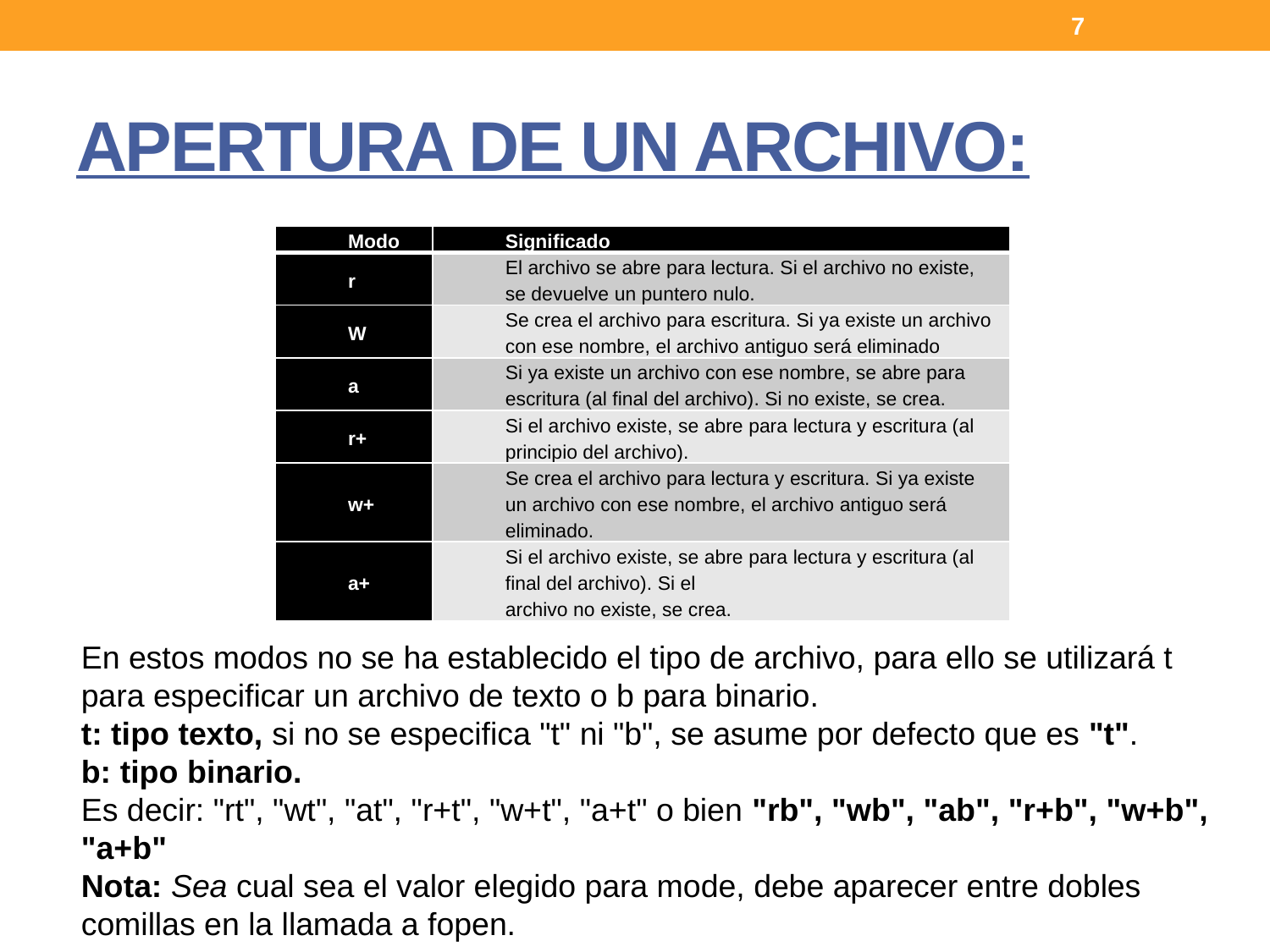

7
# APERTURA DE UN ARCHIVO:
| Modo | Significado |
| --- | --- |
| r | El archivo se abre para lectura. Si el archivo no existe, se devuelve un puntero nulo. |
| W | Se crea el archivo para escritura. Si ya existe un archivo con ese nombre, el archivo antiguo será eliminado |
| a | Si ya existe un archivo con ese nombre, se abre para escritura (al final del archivo). Si no existe, se crea. |
| r+ | Si el archivo existe, se abre para lectura y escritura (al principio del archivo). |
| w+ | Se crea el archivo para lectura y escritura. Si ya existe un archivo con ese nombre, el archivo antiguo será eliminado. |
| a+ | Si el archivo existe, se abre para lectura y escritura (al final del archivo). Si el archivo no existe, se crea. |
En estos modos no se ha establecido el tipo de archivo, para ello se utilizará t para especificar un archivo de texto o b para binario.
t: tipo texto, si no se especifica "t" ni "b", se asume por defecto que es "t".
b: tipo binario.
Es decir: "rt", "wt", "at", "r+t", "w+t", "a+t" o bien "rb", "wb", "ab", "r+b", "w+b", "a+b"
Nota: Sea cual sea el valor elegido para mode, debe aparecer entre dobles comillas en la llamada a fopen.